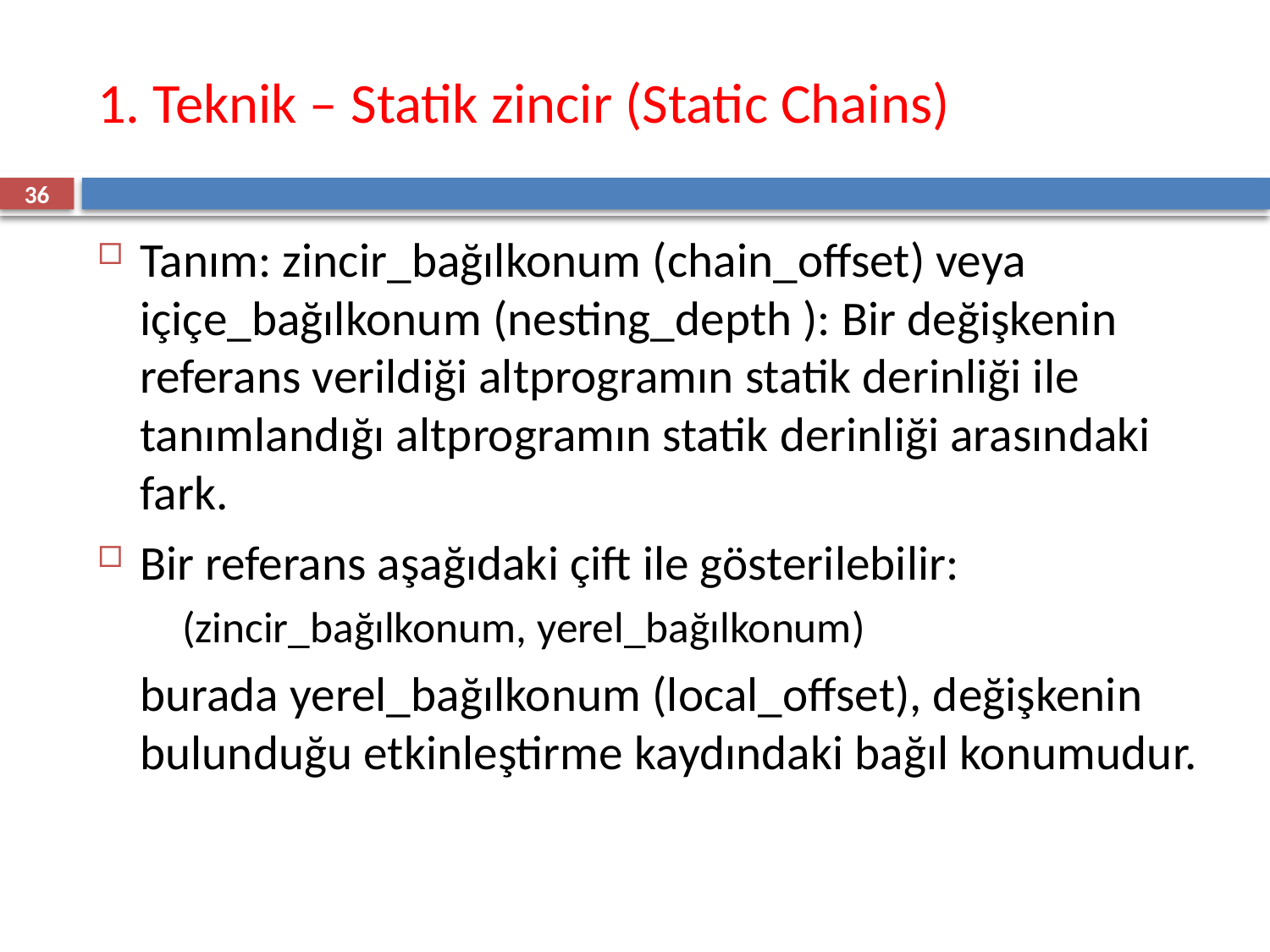

# 1. Teknik – Statik zincir (Static Chains)
36
Tanım: zincir_bağılkonum (chain_offset) veya içiçe_bağılkonum (nesting_depth ): Bir değişkenin referans verildiği altprogramın statik derinliği ile tanımlandığı altprogramın statik derinliği arasındaki fark.
Bir referans aşağıdaki çift ile gösterilebilir:
	(zincir_bağılkonum, yerel_bağılkonum)
	burada yerel_bağılkonum (local_offset), değişkenin bulunduğu etkinleştirme kaydındaki bağıl konumudur.